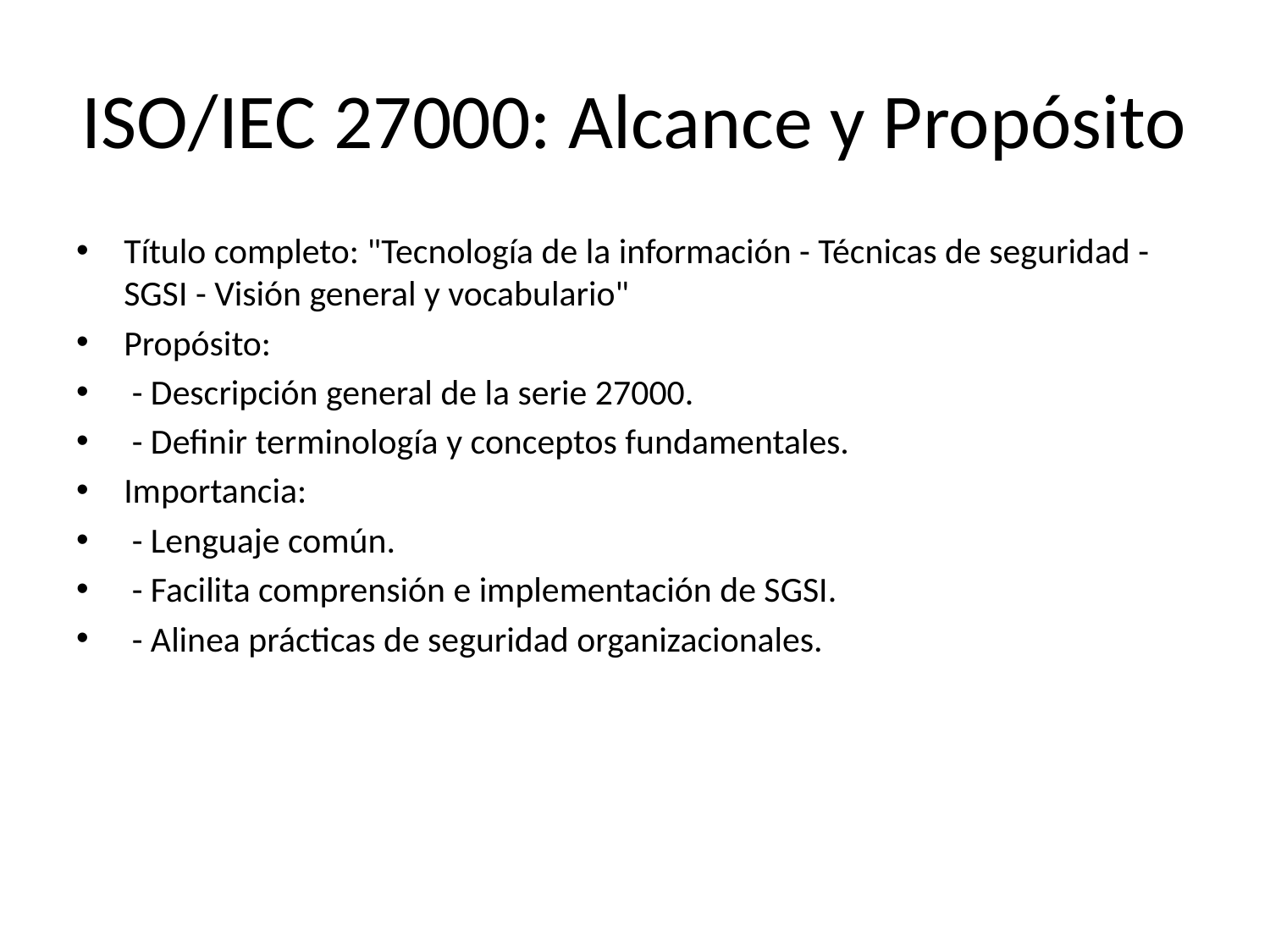

# ISO/IEC 27000: Alcance y Propósito
Título completo: "Tecnología de la información - Técnicas de seguridad - SGSI - Visión general y vocabulario"
Propósito:
 - Descripción general de la serie 27000.
 - Definir terminología y conceptos fundamentales.
Importancia:
 - Lenguaje común.
 - Facilita comprensión e implementación de SGSI.
 - Alinea prácticas de seguridad organizacionales.